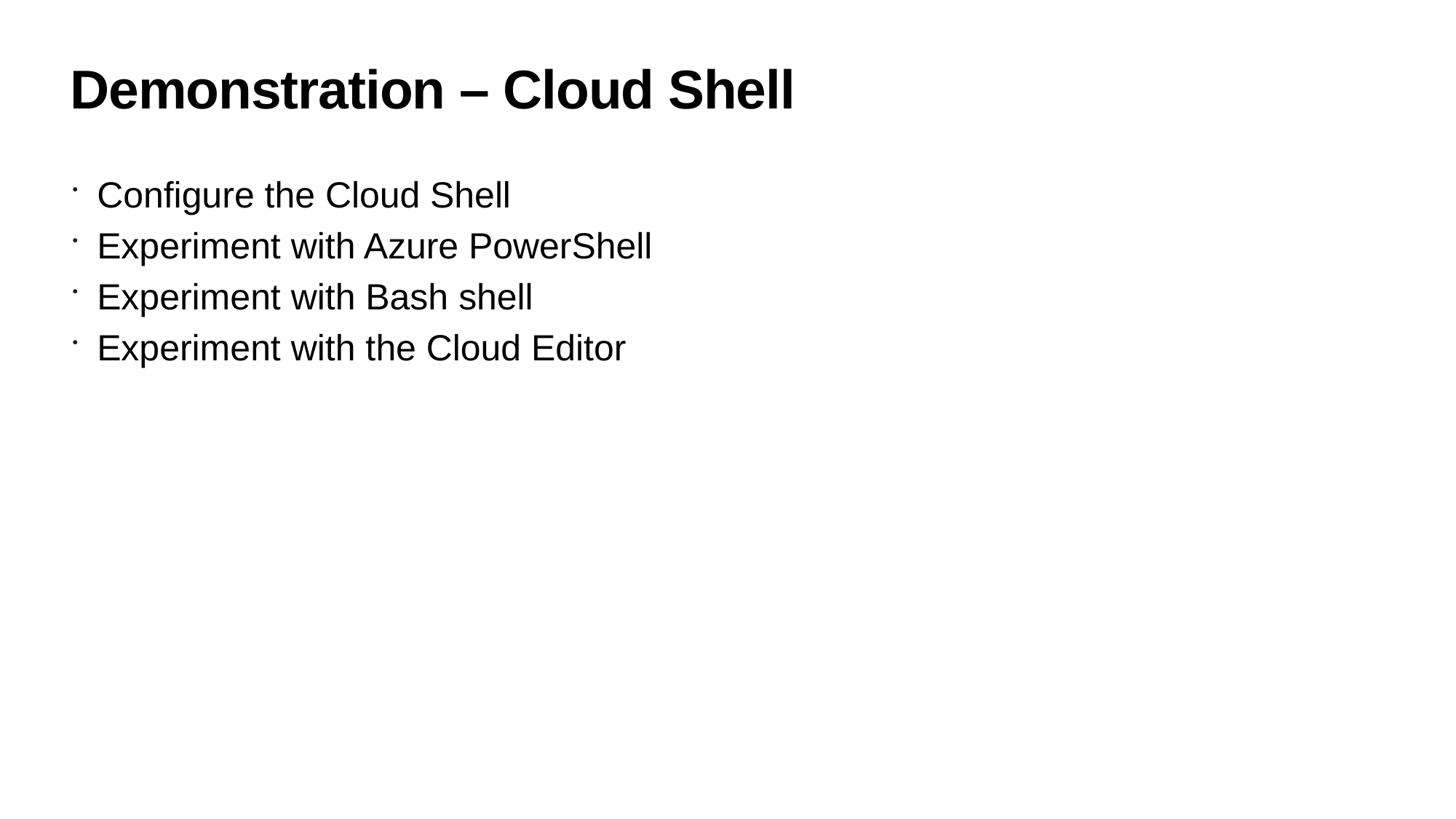

# Demonstration – Cloud Shell
Configure the Cloud Shell
Experiment with Azure PowerShell
Experiment with Bash shell
Experiment with the Cloud Editor